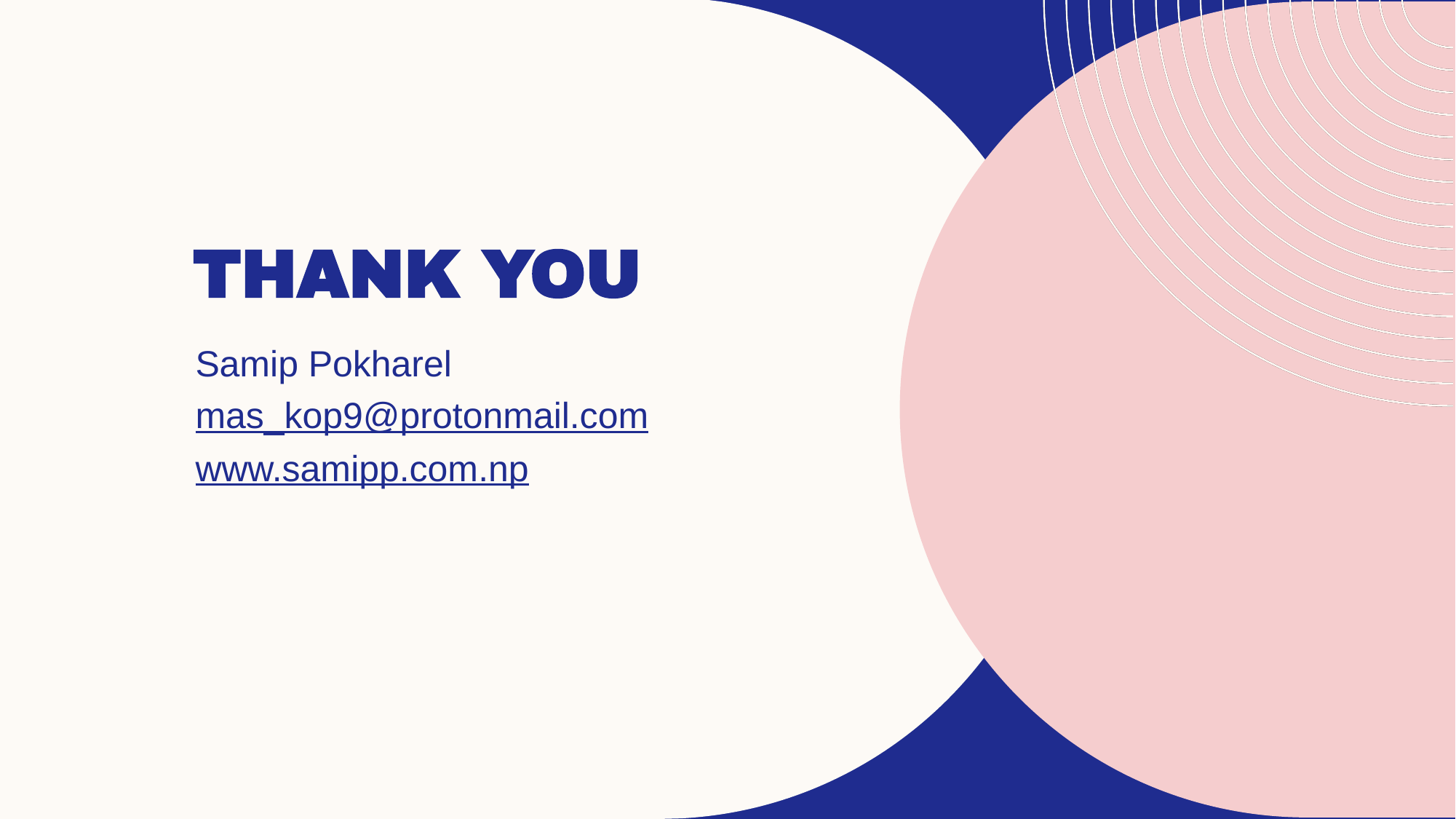

# THANK YOU
Samip Pokharel
mas_kop9@protonmail.com
www.samipp.com.np